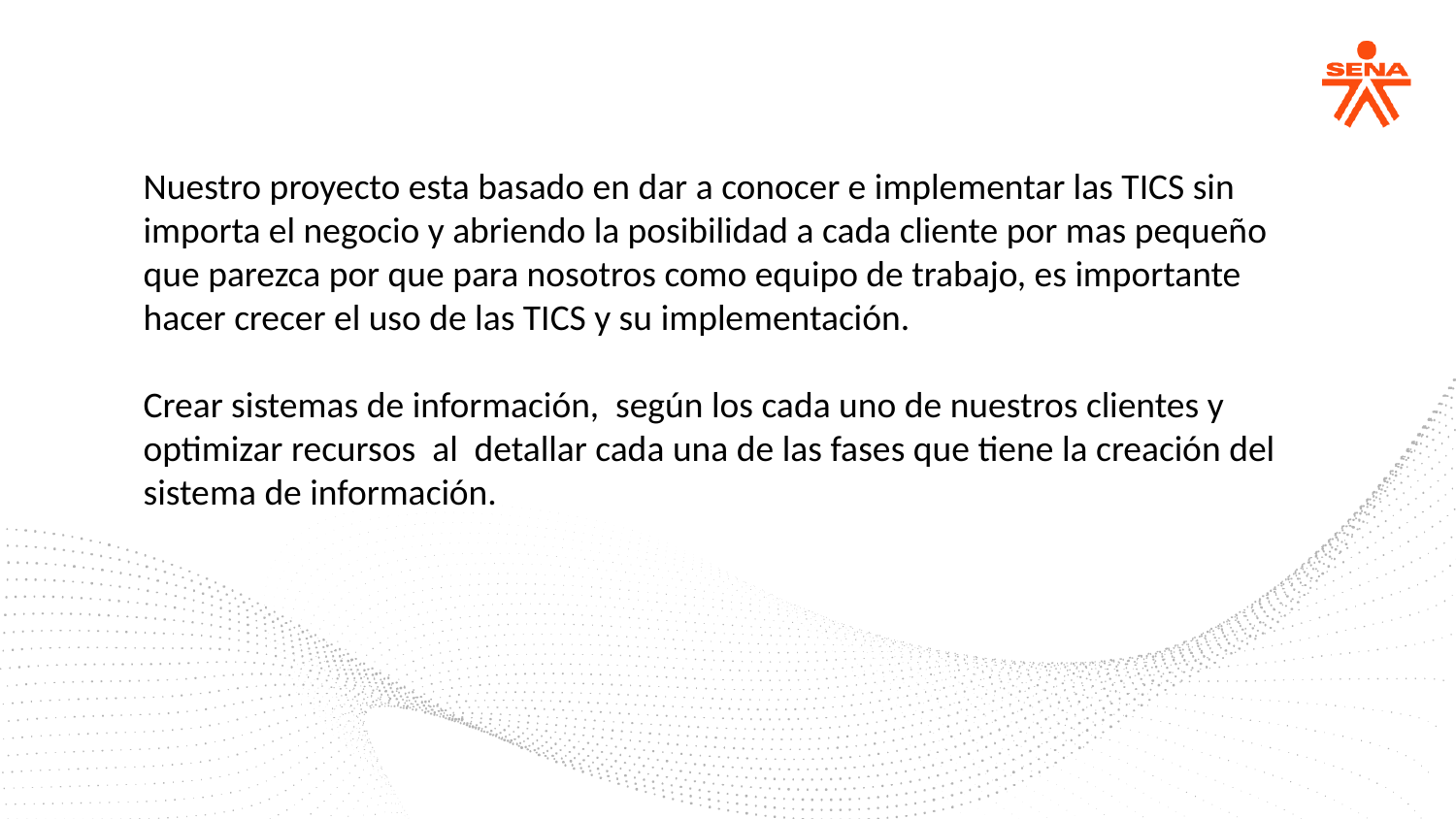

Nuestro proyecto esta basado en dar a conocer e implementar las TICS sin importa el negocio y abriendo la posibilidad a cada cliente por mas pequeño que parezca por que para nosotros como equipo de trabajo, es importante hacer crecer el uso de las TICS y su implementación.

Crear sistemas de información,  según los cada uno de nuestros clientes y  optimizar recursos  al  detallar cada una de las fases que tiene la creación del sistema de información.